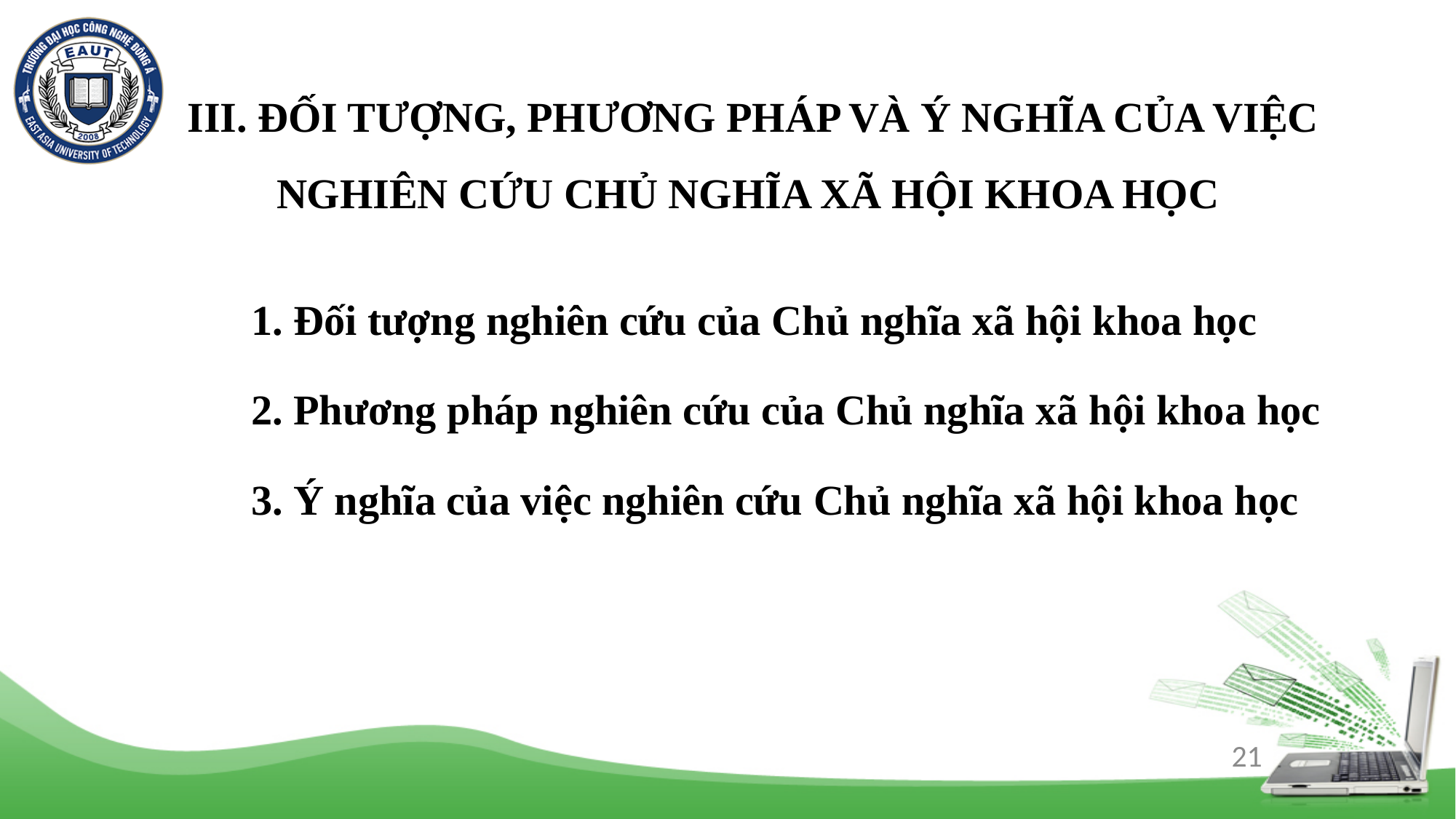

# III. ĐỐI TƯỢNG, PHƯƠNG PHÁP VÀ Ý NGHĨA CỦA VIỆC NGHIÊN CỨU CHỦ NGHĨA XÃ HỘI KHOA HỌC
1. Đối tượng nghiên cứu của Chủ nghĩa xã hội khoa học
2. Phương pháp nghiên cứu của Chủ nghĩa xã hội khoa học
3. Ý nghĩa của việc nghiên cứu Chủ nghĩa xã hội khoa học

21